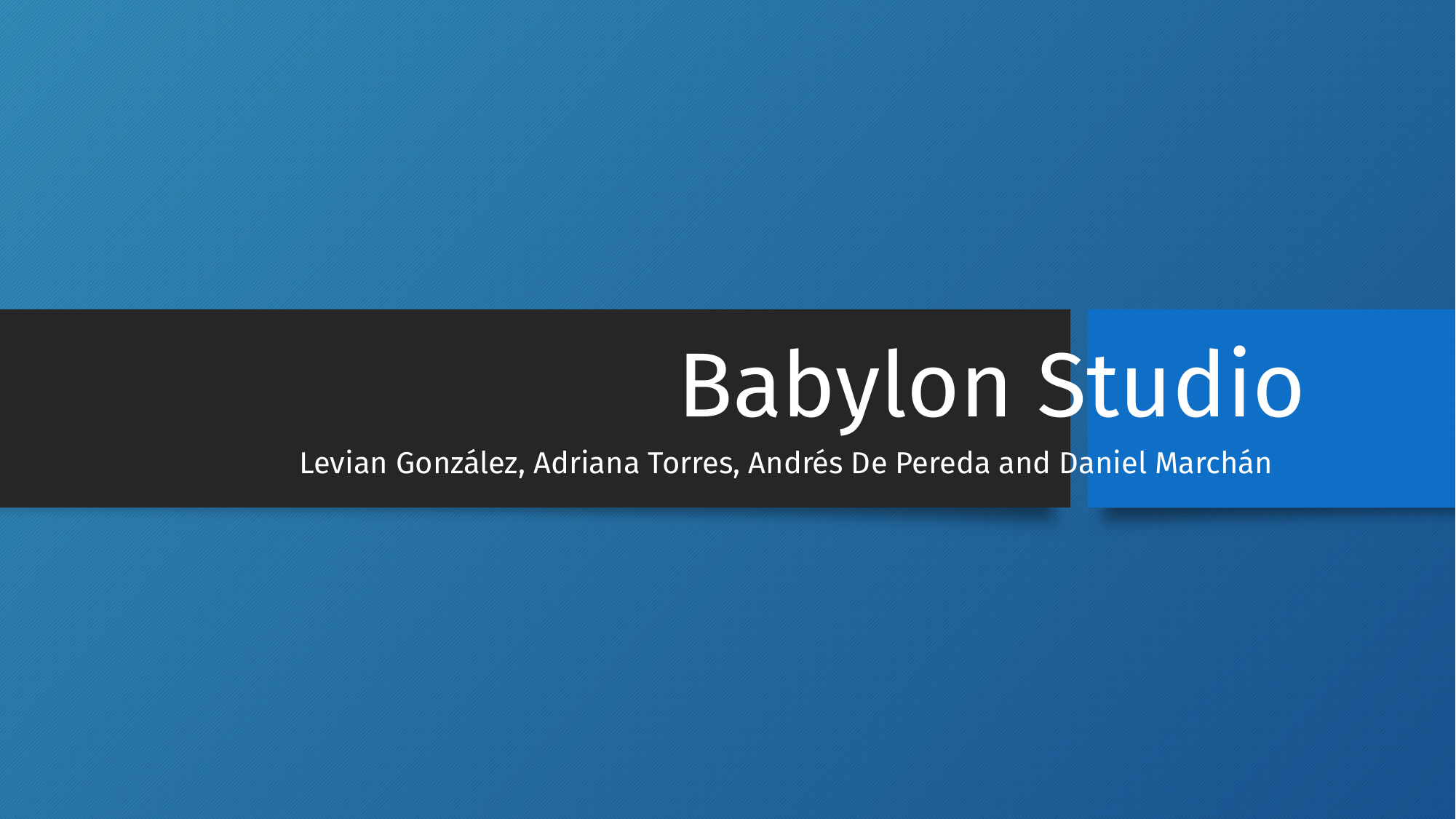

# Babylon Studio
Levian González, Adriana Torres, Andrés De Pereda and Daniel Marchán